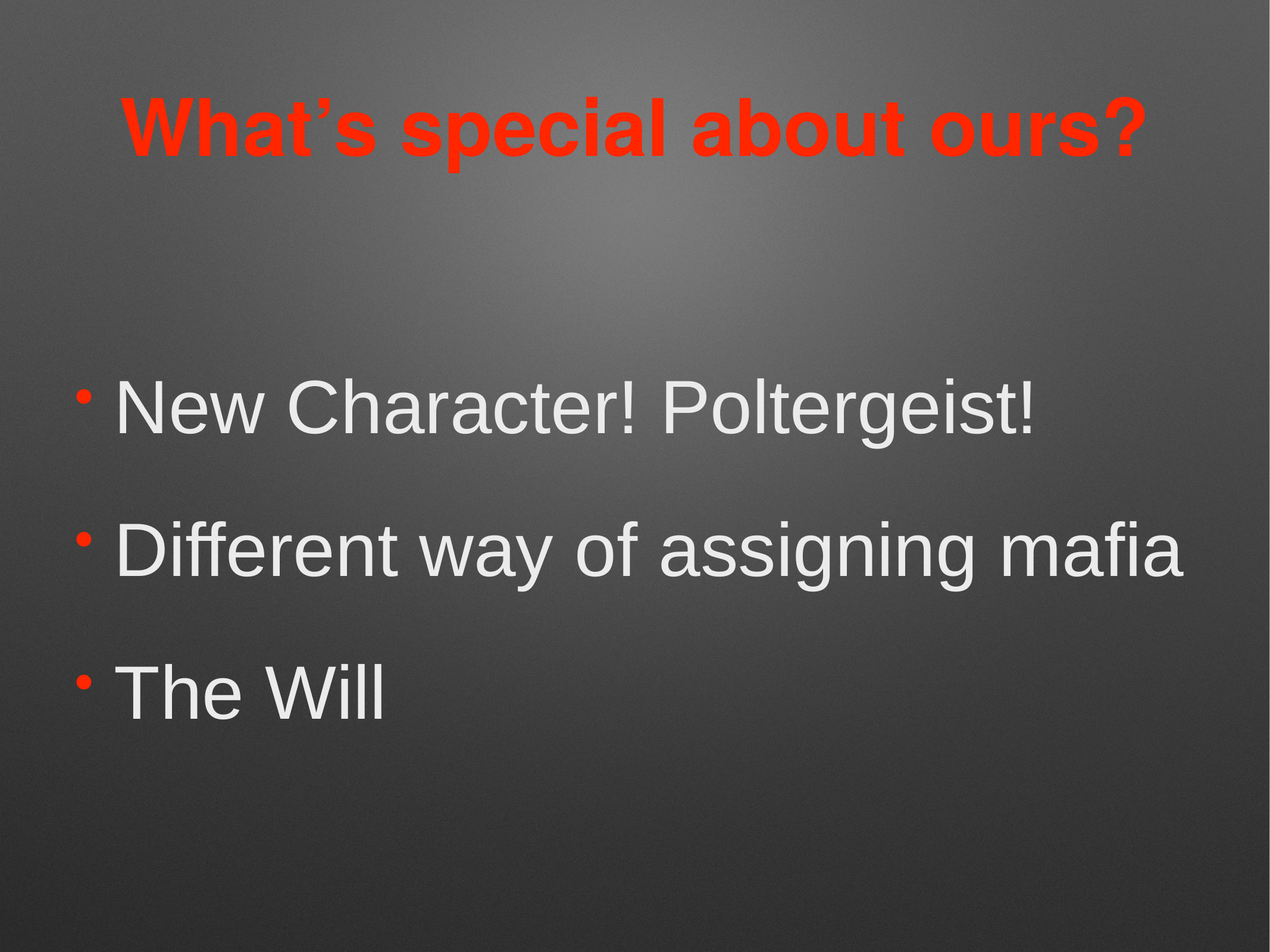

# What’s special about ours?
New Character! Poltergeist!
Different way of assigning mafia
The Will